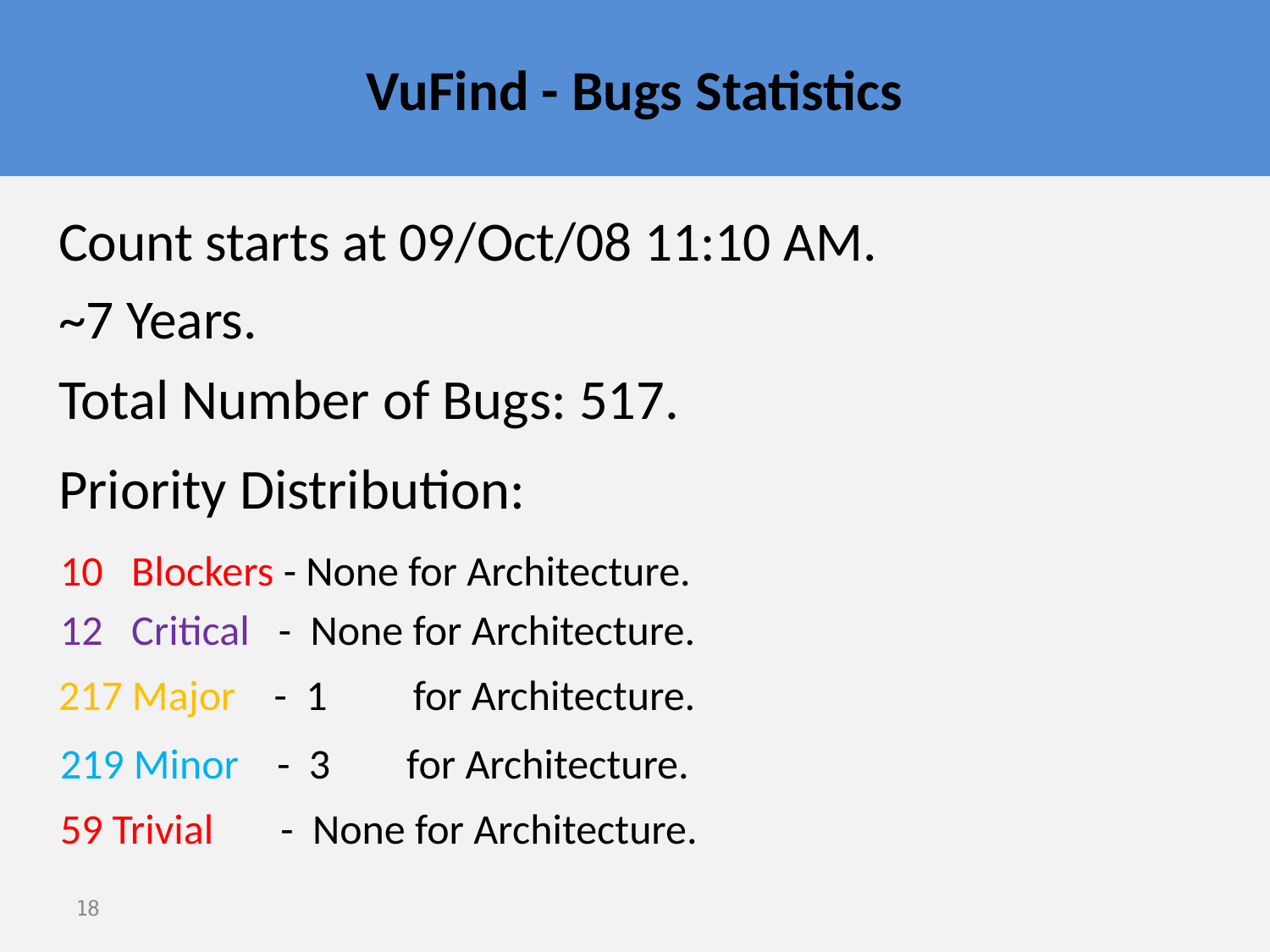

# VuFind - Bugs Statistics
Count starts at 09/Oct/08 11:10 AM.
~7 Years.
Total Number of Bugs: 517.
Priority Distribution:
10   Blockers - None for Architecture.
12   Critical   -  None for Architecture.
217 Major    -  1         for Architecture.
219 Minor    -  3        for Architecture.
59 Trivial       -  None for Architecture.
18